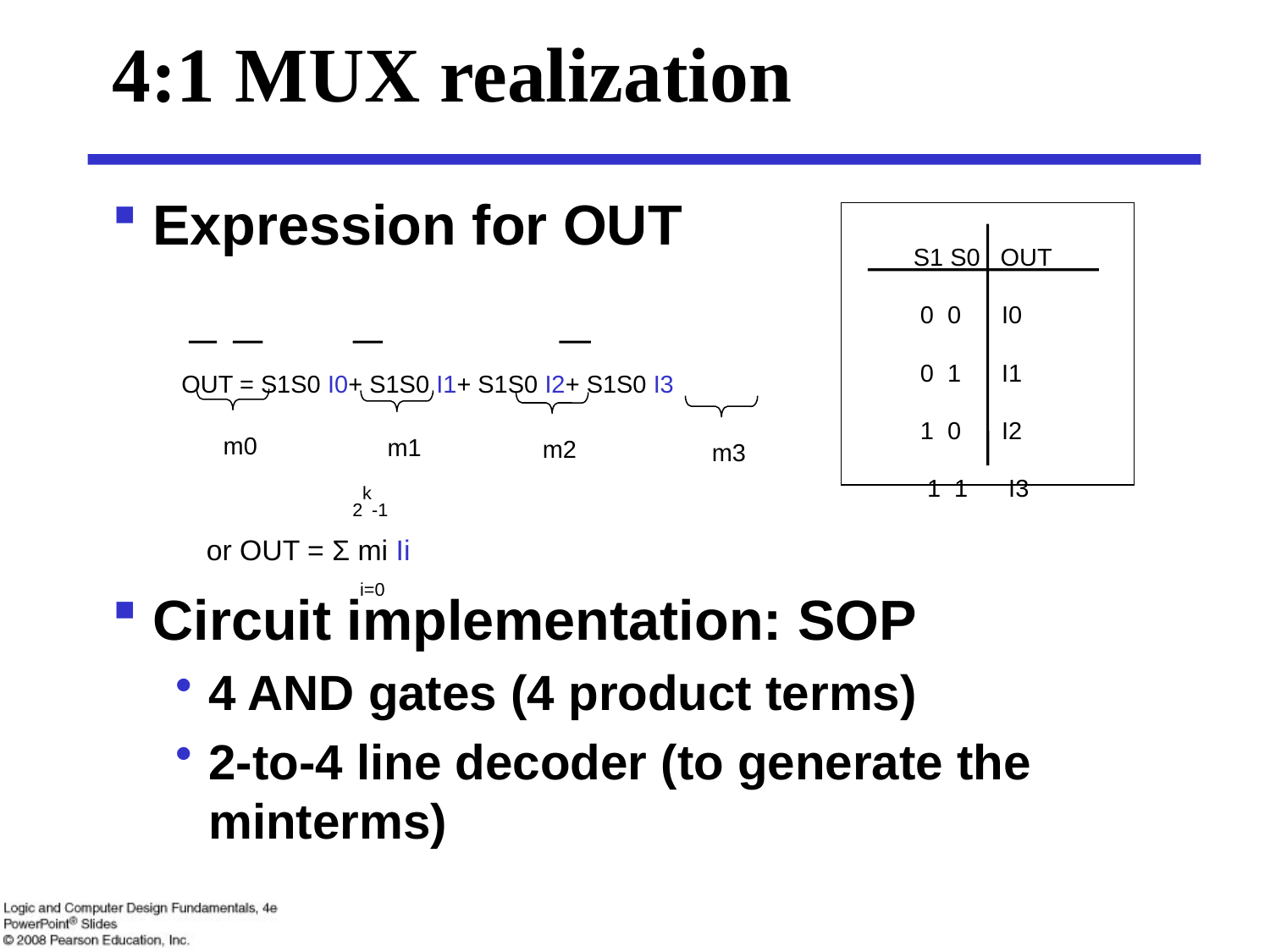

# 4:1 MUX realization
Expression for OUT

Circuit implementation: SOP
4 AND gates (4 product terms)
2-to-4 line decoder (to generate the minterms)

S1 S0   OUT
 0  0      I0
 0  1      I1
 1  0      I2
  1  1      I3

OUT = S1S0 I0+ S1S0 I1+ S1S0 I2+ S1S0 I3

m0
m1
m2
m3
2k-1
or OUT = Σ mi Ii
i=0